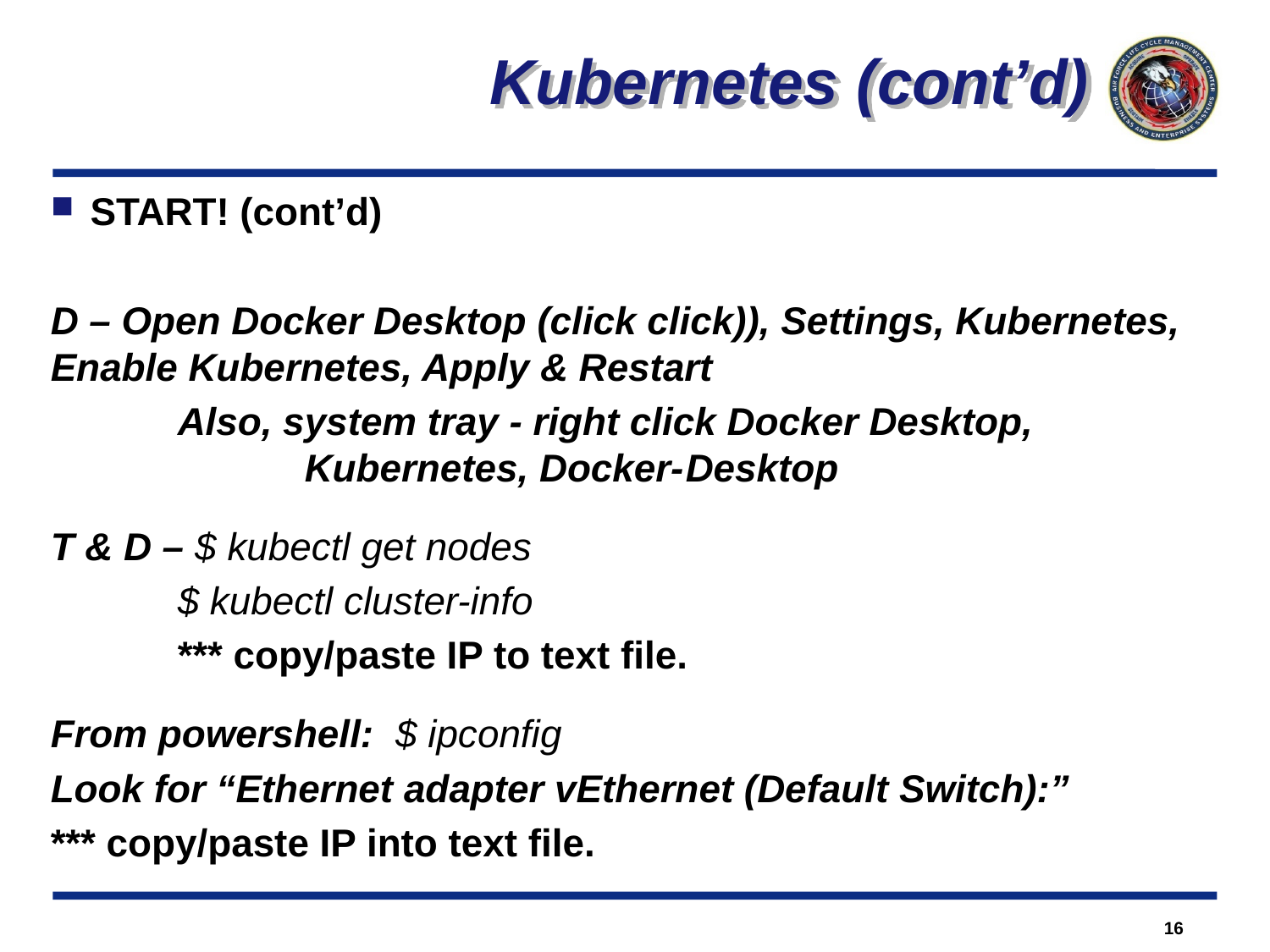

Kubernetes (cont’d)
START! (cont’d)

D – Open Docker Desktop (click click)), Settings, Kubernetes, 	Enable Kubernetes, Apply & Restart
	Also, system tray - right click Docker Desktop, 				Kubernetes, Docker-	Desktop

T & D – $ kubectl get nodes
	$ kubectl cluster-info
	*** copy/paste IP to text file.

From powershell:  $ ipconfig
Look for “Ethernet adapter vEthernet (Default Switch):”
*** copy/paste IP into text file.